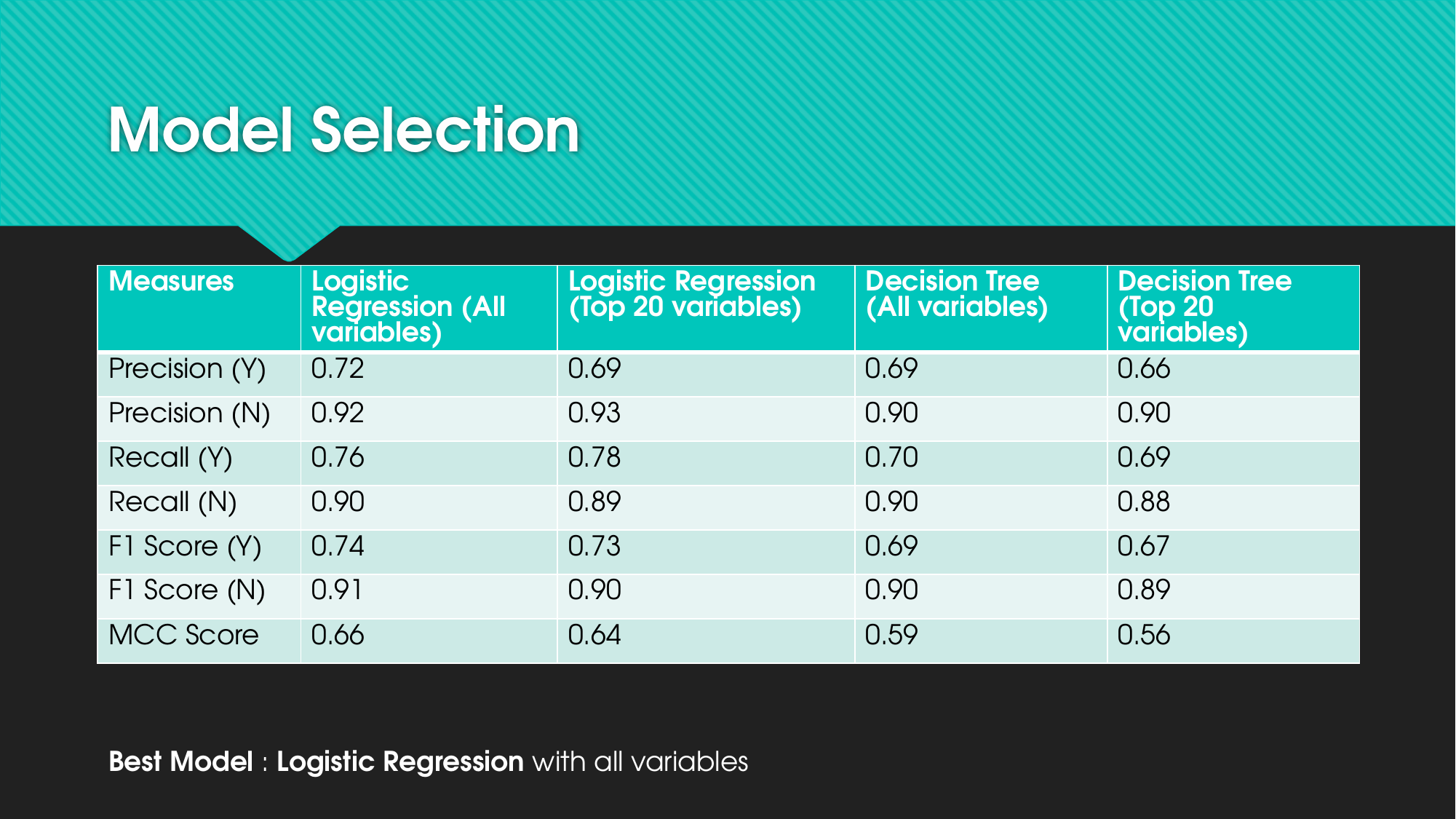

# Model Selection
| Measures | Logistic Regression (All variables) | Logistic Regression (Top 20 variables) | Decision Tree (All variables) | Decision Tree (Top 20 variables) |
| --- | --- | --- | --- | --- |
| Precision (Y) | 0.72 | 0.69 | 0.69 | 0.66 |
| Precision (N) | 0.92 | 0.93 | 0.90 | 0.90 |
| Recall (Y) | 0.76 | 0.78 | 0.70 | 0.69 |
| Recall (N) | 0.90 | 0.89 | 0.90 | 0.88 |
| F1 Score (Y) | 0.74 | 0.73 | 0.69 | 0.67 |
| F1 Score (N) | 0.91 | 0.90 | 0.90 | 0.89 |
| MCC Score | 0.66 | 0.64 | 0.59 | 0.56 |
Best Model : Logistic Regression with all variables